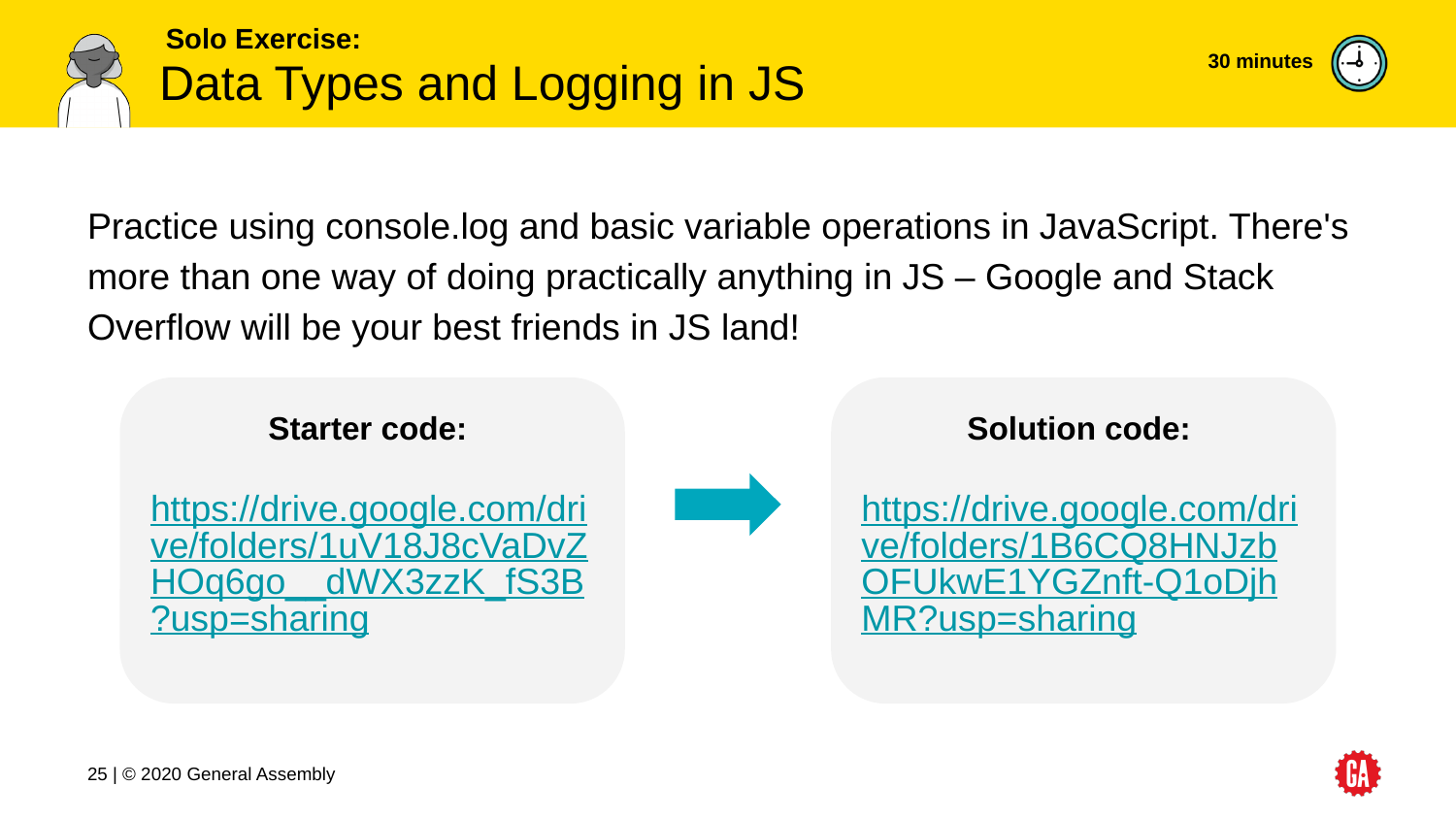

30 minutes
# Data Types and Logging in JS
Practice using console.log and basic variable operations in JavaScript. There's more than one way of doing practically anything in JS – Google and Stack Overflow will be your best friends in JS land!
Starter code:
https://drive.google.com/drive/folders/1uV18J8cVaDvZHOq6go__dWX3zzK_fS3B?usp=sharing
Solution code:
https://drive.google.com/drive/folders/1B6CQ8HNJzbOFUkwE1YGZnft-Q1oDjhMR?usp=sharing

25 | © 2020 General Assembly

25